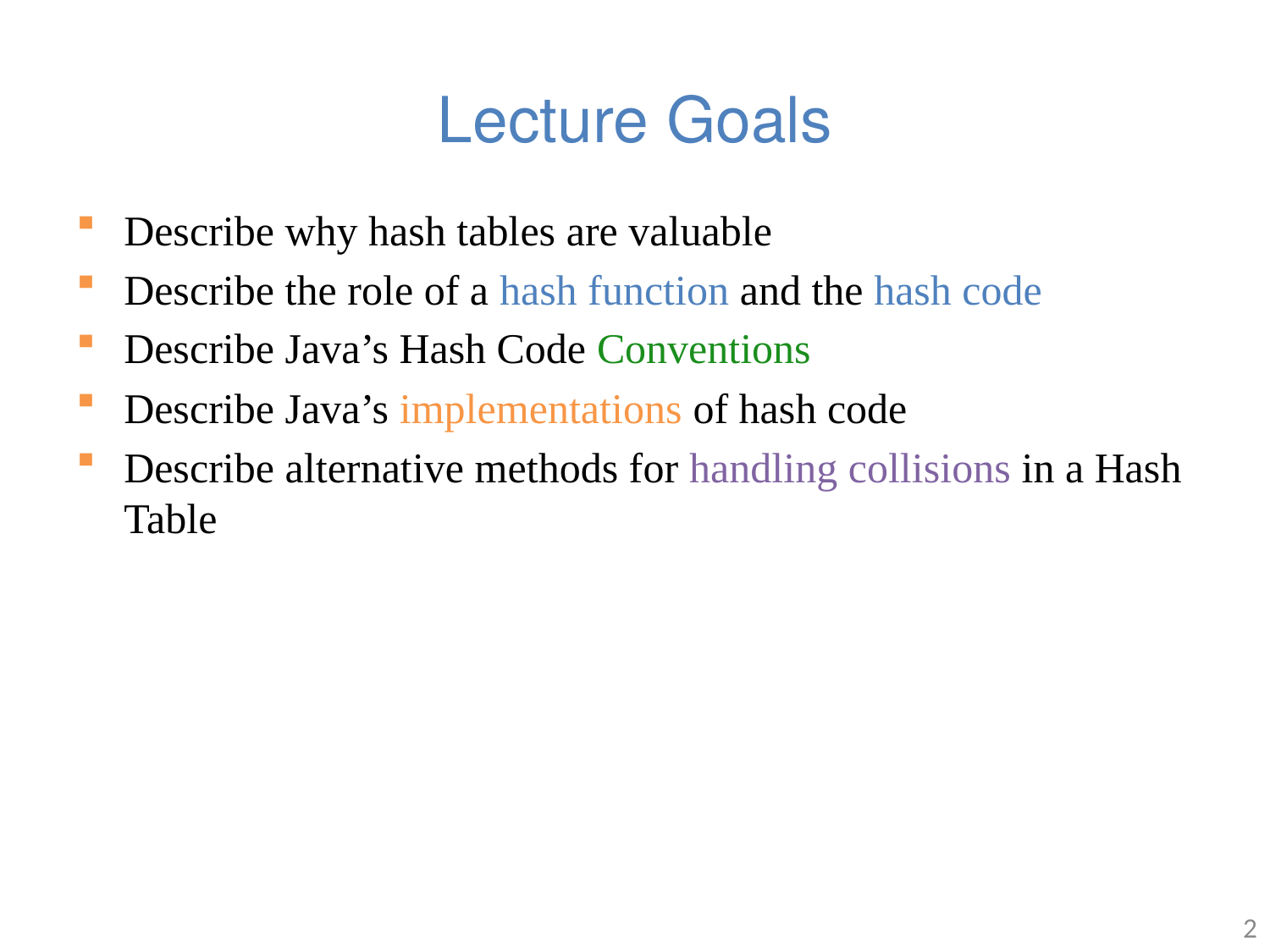

# Lecture Goals
Describe why hash tables are valuable
Describe the role of a hash function and the hash code
Describe Java’s Hash Code Conventions
Describe Java’s implementations of hash code
Describe alternative methods for handling collisions in a Hash Table

2